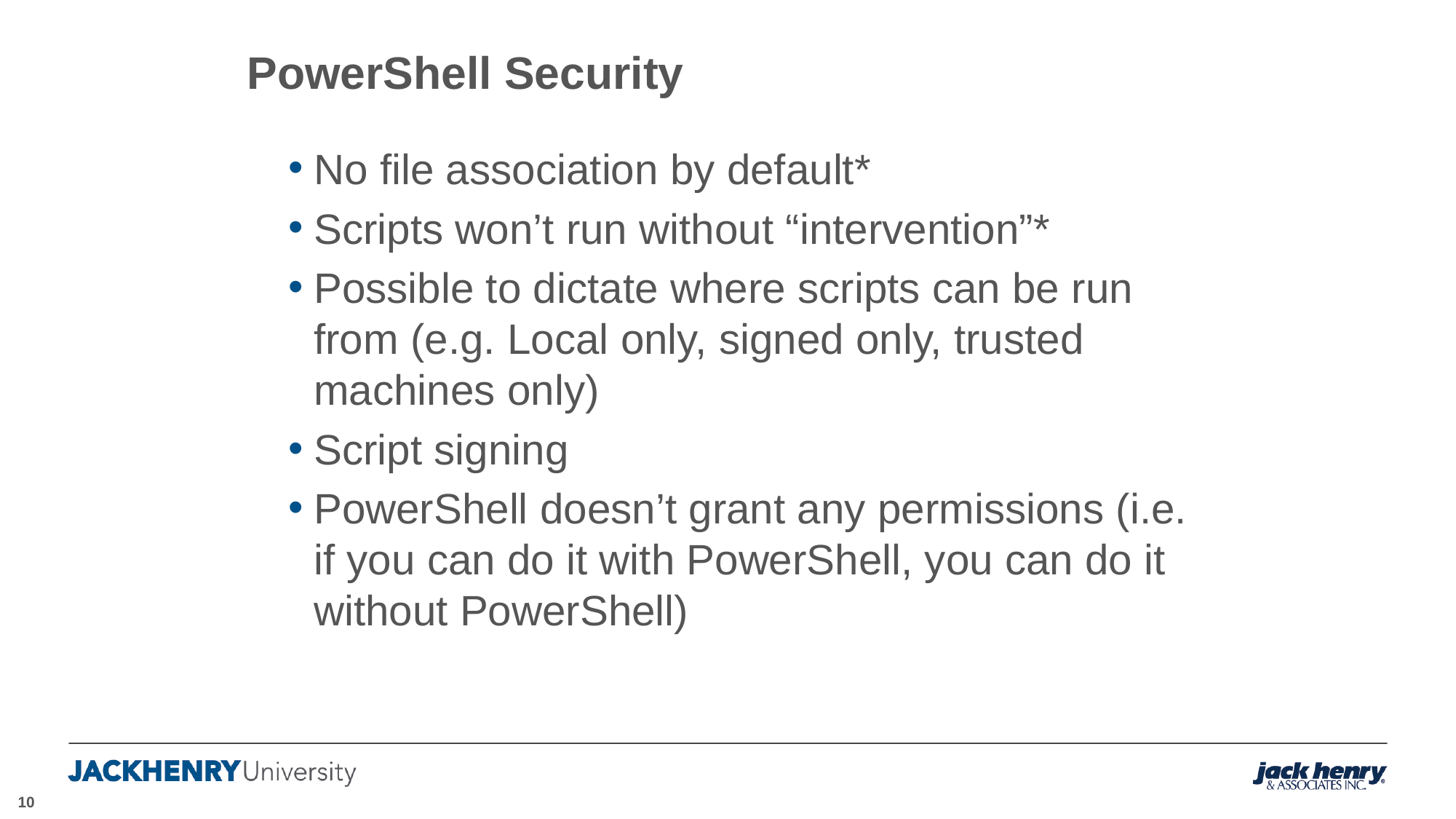

# PowerShell Security
No file association by default*
Scripts won’t run without “intervention”*
Possible to dictate where scripts can be run from (e.g. Local only, signed only, trusted machines only)
Script signing
PowerShell doesn’t grant any permissions (i.e.  if you can do it with PowerShell, you can do it without PowerShell)